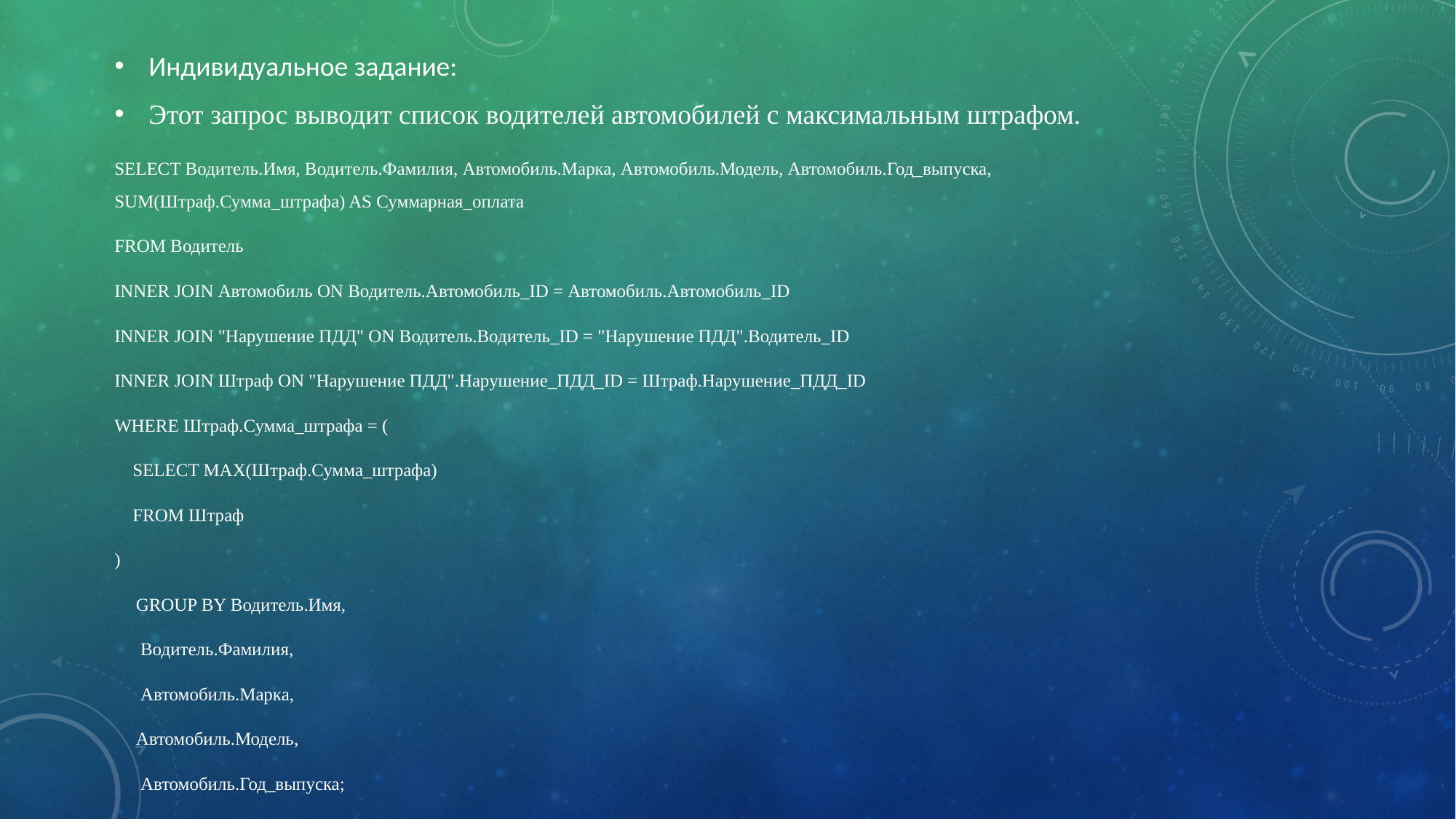

Индивидуальное задание:
Этот запрос выводит список водителей автомобилей с максимальным штрафом.
SELECT Водитель.Имя, Водитель.Фамилия, Автомобиль.Марка, Автомобиль.Модель, Автомобиль.Год_выпуска, SUM(Штраф.Сумма_штрафа) AS Суммарная_оплата
FROM Водитель
INNER JOIN Автомобиль ON Водитель.Автомобиль_ID = Автомобиль.Автомобиль_ID
INNER JOIN "Нарушение ПДД" ON Водитель.Водитель_ID = "Нарушение ПДД".Водитель_ID
INNER JOIN Штраф ON "Нарушение ПДД".Нарушение_ПДД_ID = Штраф.Нарушение_ПДД_ID
WHERE Штраф.Сумма_штрафа = (
    SELECT MAX(Штраф.Сумма_штрафа)
    FROM Штраф
)
GROUP BY Водитель.Имя,
 Водитель.Фамилия,
 Автомобиль.Марка,
Автомобиль.Модель,
 Автомобиль.Год_выпуска;